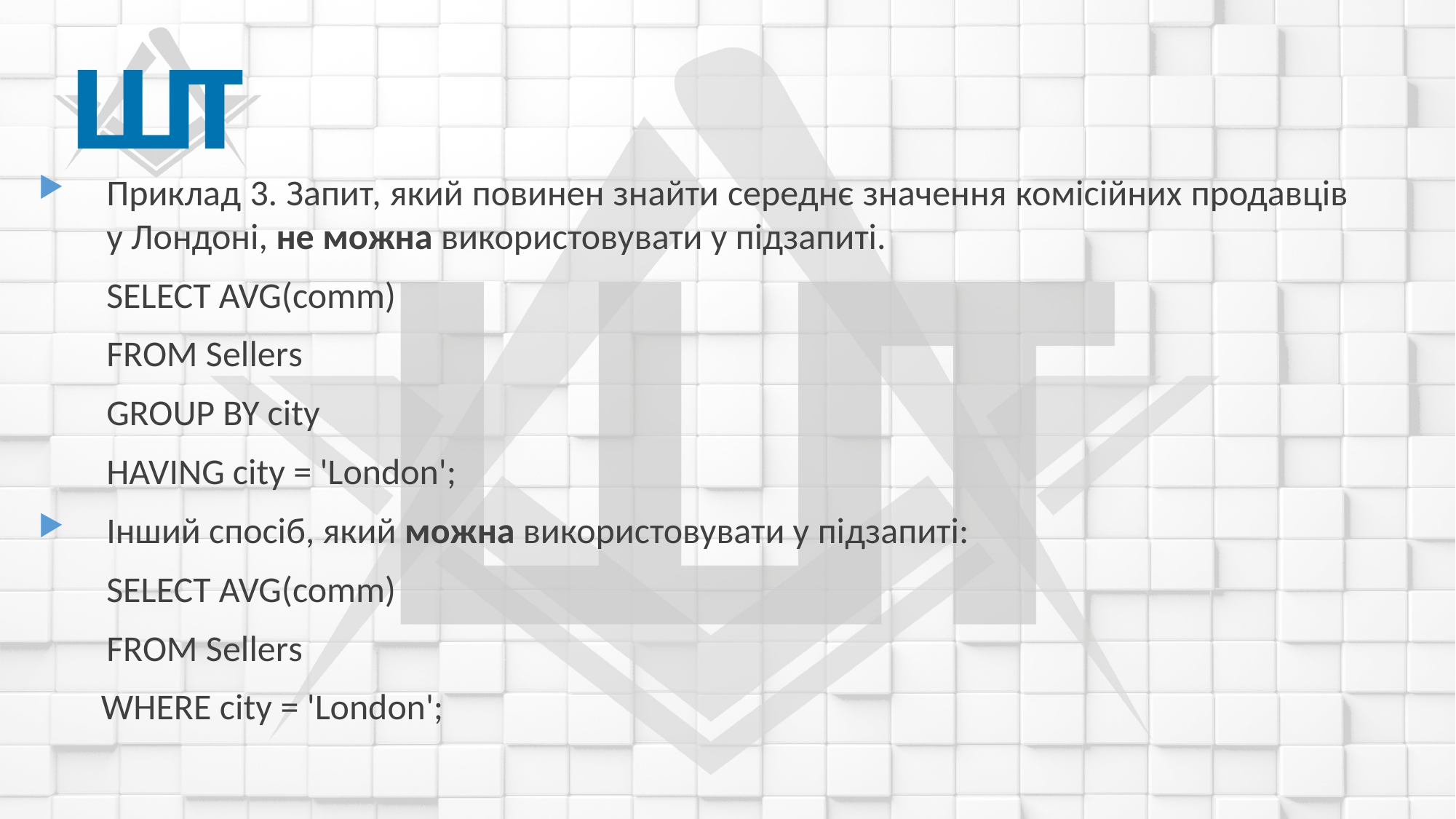

Приклад 3. Запит, який повинен знайти середнє значення комісійних продавців у Лондоні, не можна використовувати у підзапиті.
	SELECT AVG(comm)
	FROM Sellers
	GROUP BY city
	HAVING city = 'London';
Інший спосіб, який можна використовувати у підзапиті:
	SELECT AVG(comm)
	FROM Sellers
 WHERE city = 'London';